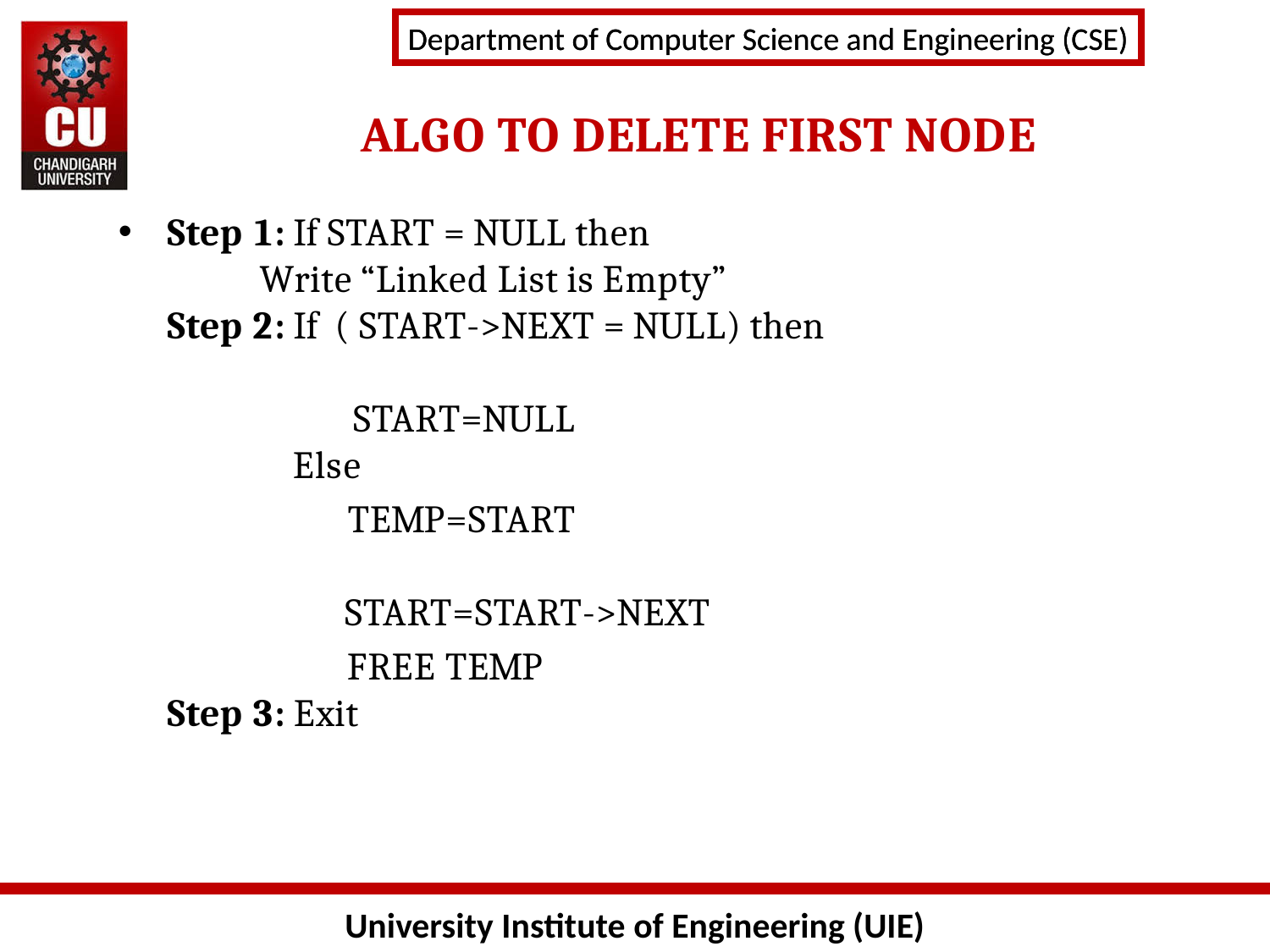

ALGO TO DELETE FIRST NODE
Step 1: If START = NULL then
           Write “Linked List is Empty”
Step 2: If  ( START->NEXT = NULL) then
           
                      START=NULL
               Else
                           TEMP=START
                     
                     START=START->NEXT
                           FREE TEMP
Step 3: Exit